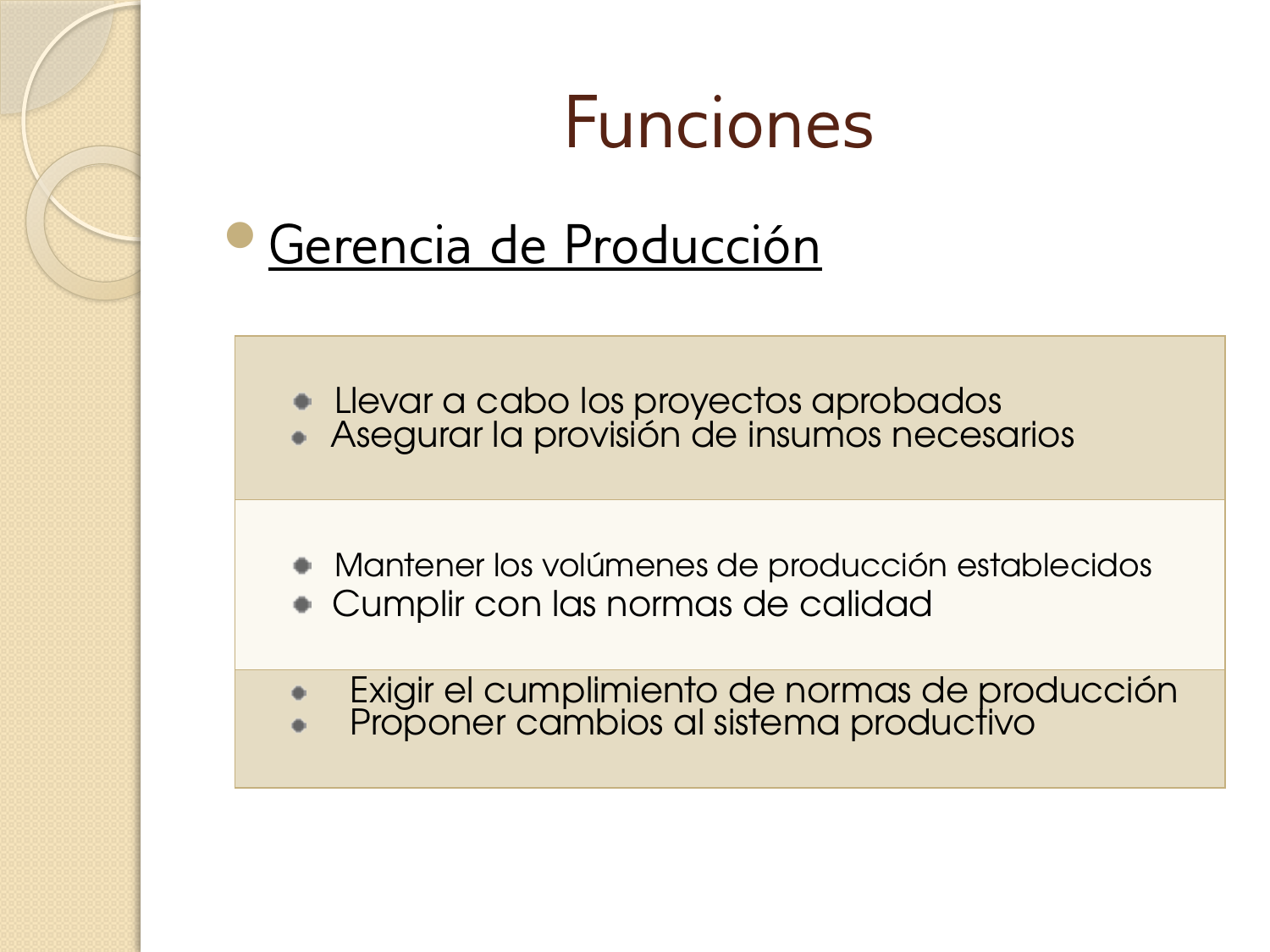

# Funciones
Gerencia de Producción
| Llevar a cabo los proyectos aprobados Asegurar la provisión de insumos necesarios |
| --- |
| Mantener los volúmenes de producción establecidos Cumplir con las normas de calidad |
| Exigir el cumplimiento de normas de producción Proponer cambios al sistema productivo |